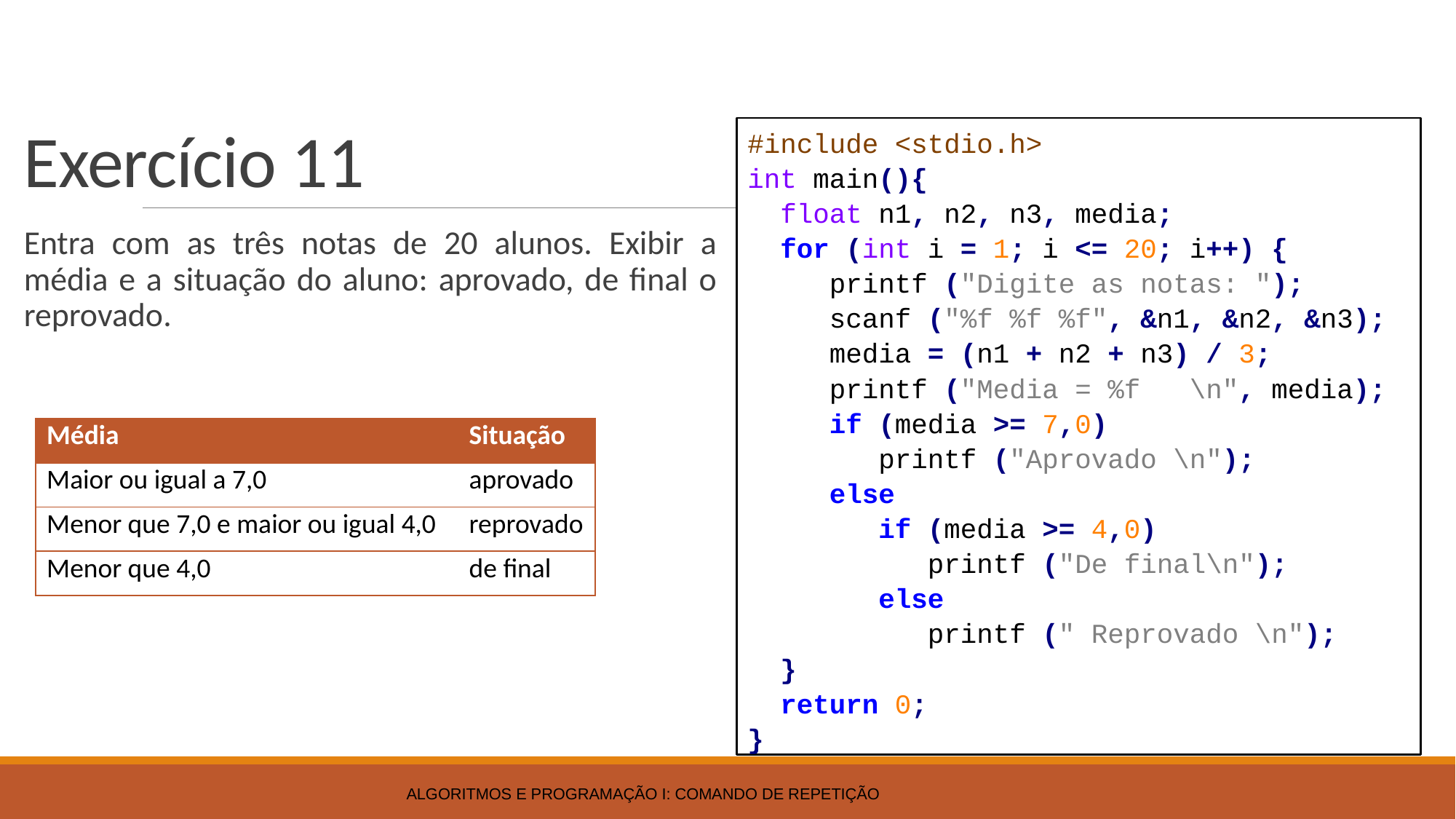

# Exercício 11
#include <stdio.h>
int main(){
  float n1, n2, n3, media;
  for (int i = 1; i <= 20; i++) {
     printf ("Digite as notas: ");
     scanf ("%f %f %f", &n1, &n2, &n3);
     media = (n1 + n2 + n3) / 3;
     printf ("Media = %f   \n", media);
     if (media >= 7,0)
        printf ("Aprovado \n");
     else
        if (media >= 4,0)
           printf ("De final\n");
        else
           printf (" Reprovado \n");
  }
  return 0;
}

Entra com as três notas de 20 alunos. Exibir a média e a situação do aluno: aprovado, de final o reprovado.
| Média | Situação |
| --- | --- |
| Maior ou igual a 7,0 | aprovado |
| Menor que 7,0 e maior ou igual 4,0 | reprovado |
| Menor que 4,0 | de final |
Algoritmos e Programação I: Comando de Repetição
15